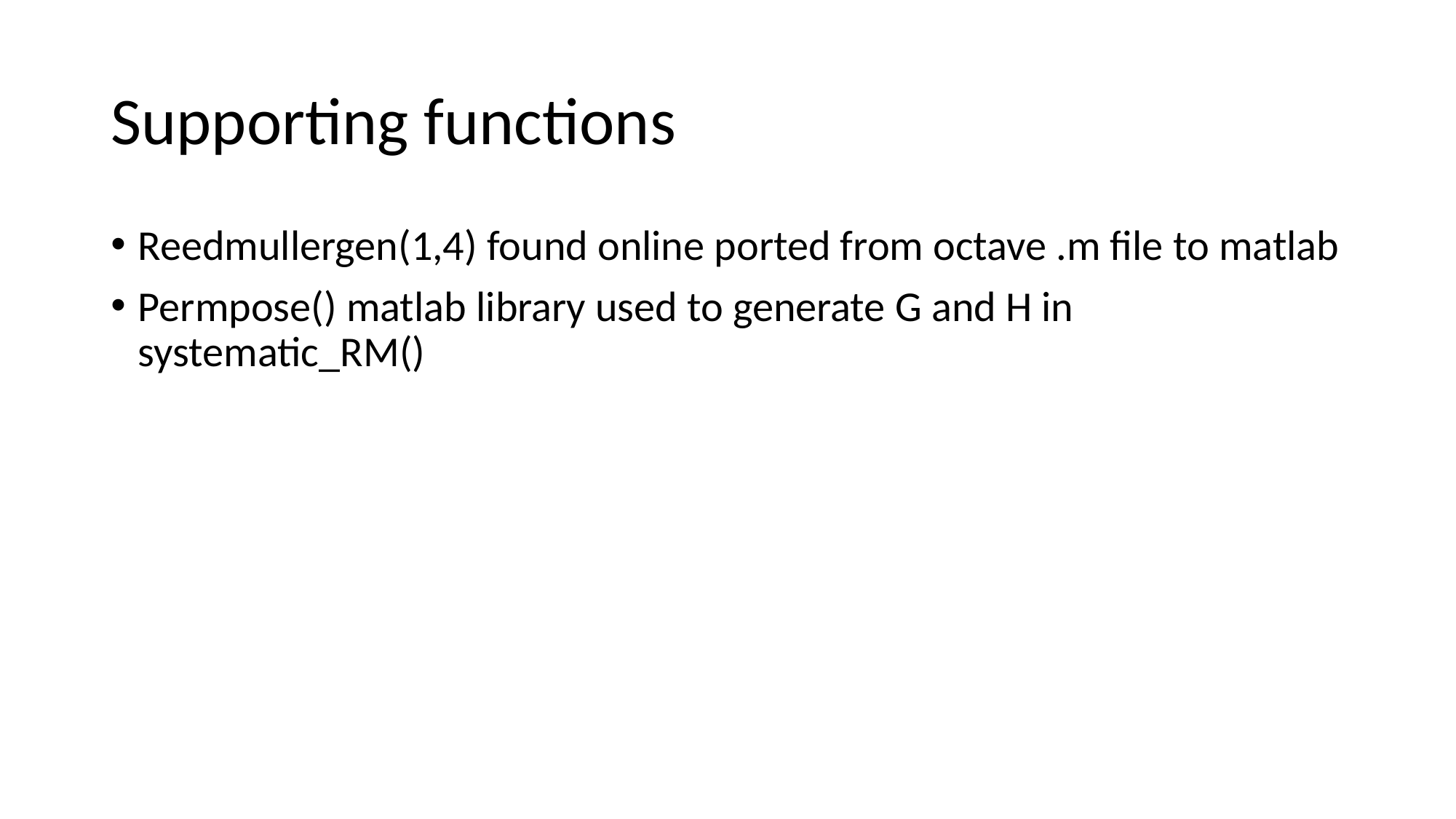

# Supporting functions
Reedmullergen(1,4) found online ported from octave .m file to matlab
Permpose() matlab library used to generate G and H in systematic_RM()